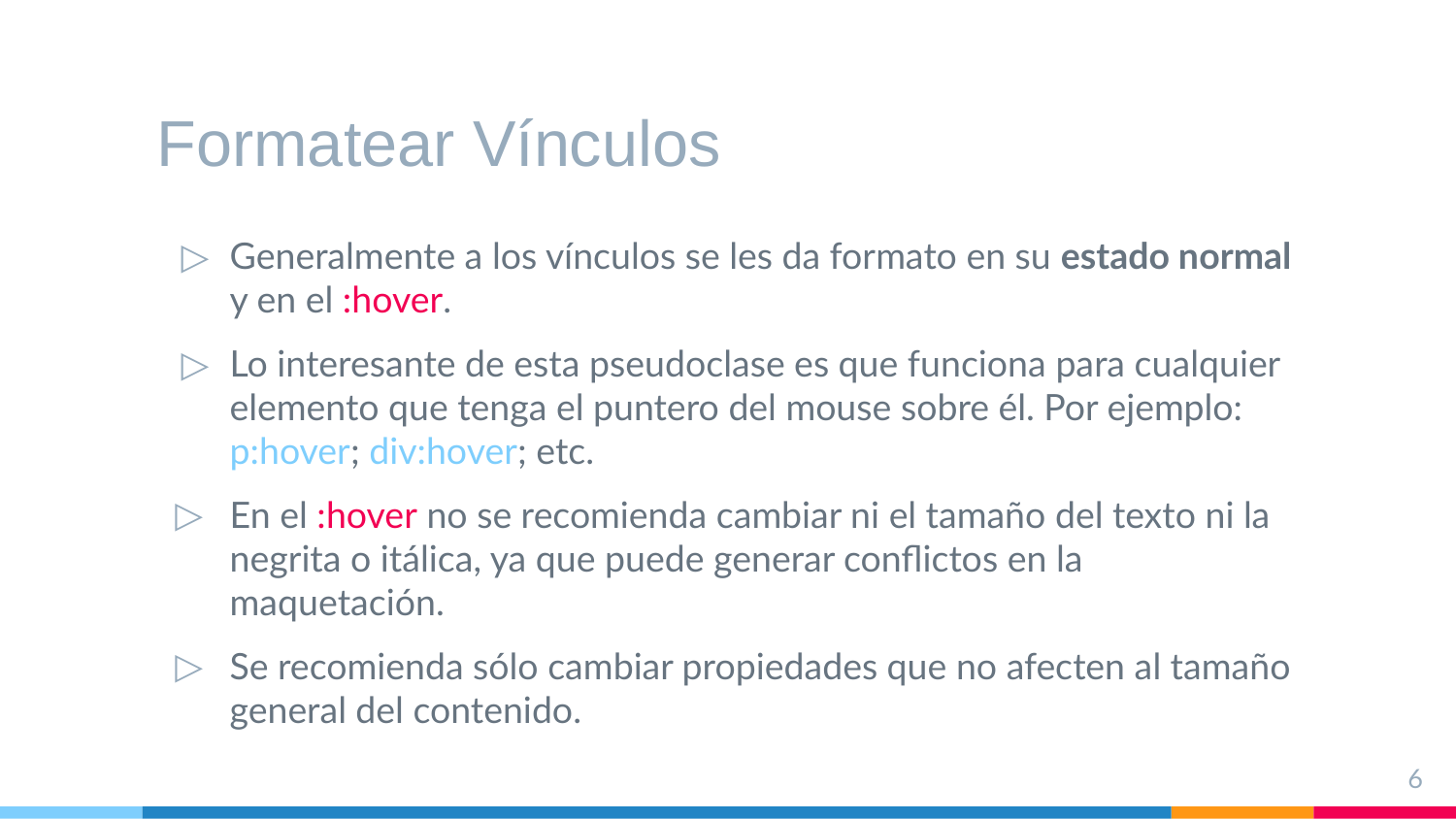

# Formatear Vínculos
Generalmente a los vínculos se les da formato en su estado normal y en el :hover.
Lo interesante de esta pseudoclase es que funciona para cualquier elemento que tenga el puntero del mouse sobre él. Por ejemplo: p:hover; div:hover; etc.
En el :hover no se recomienda cambiar ni el tamaño del texto ni la negrita o itálica, ya que puede generar conflictos en la maquetación.
Se recomienda sólo cambiar propiedades que no afecten al tamaño general del contenido.
6